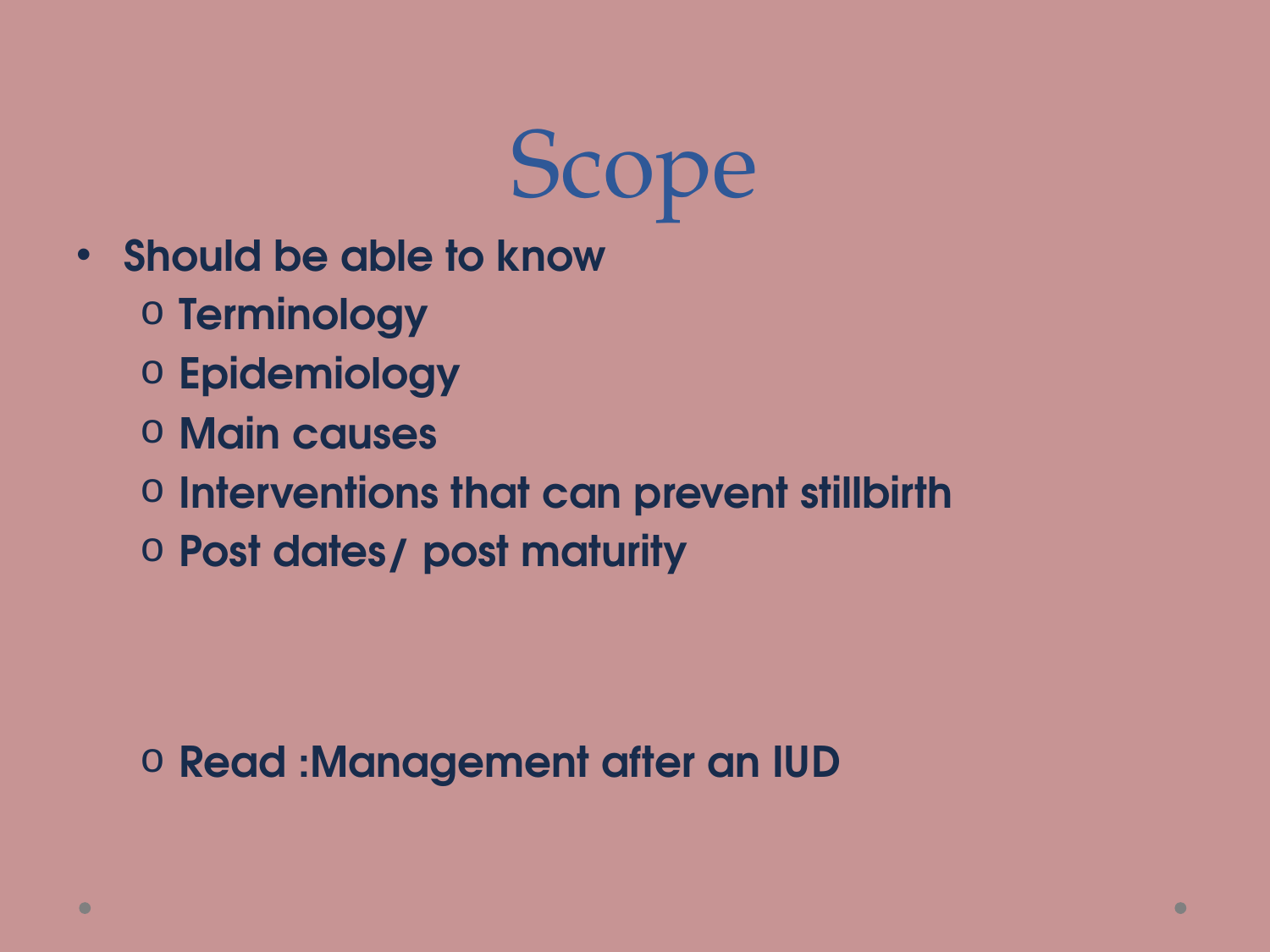

# Scope
Should be able to know
Terminology
Epidemiology
Main causes
Interventions that can prevent stillbirth
Post dates/ post maturity

Read :Management after an IUD